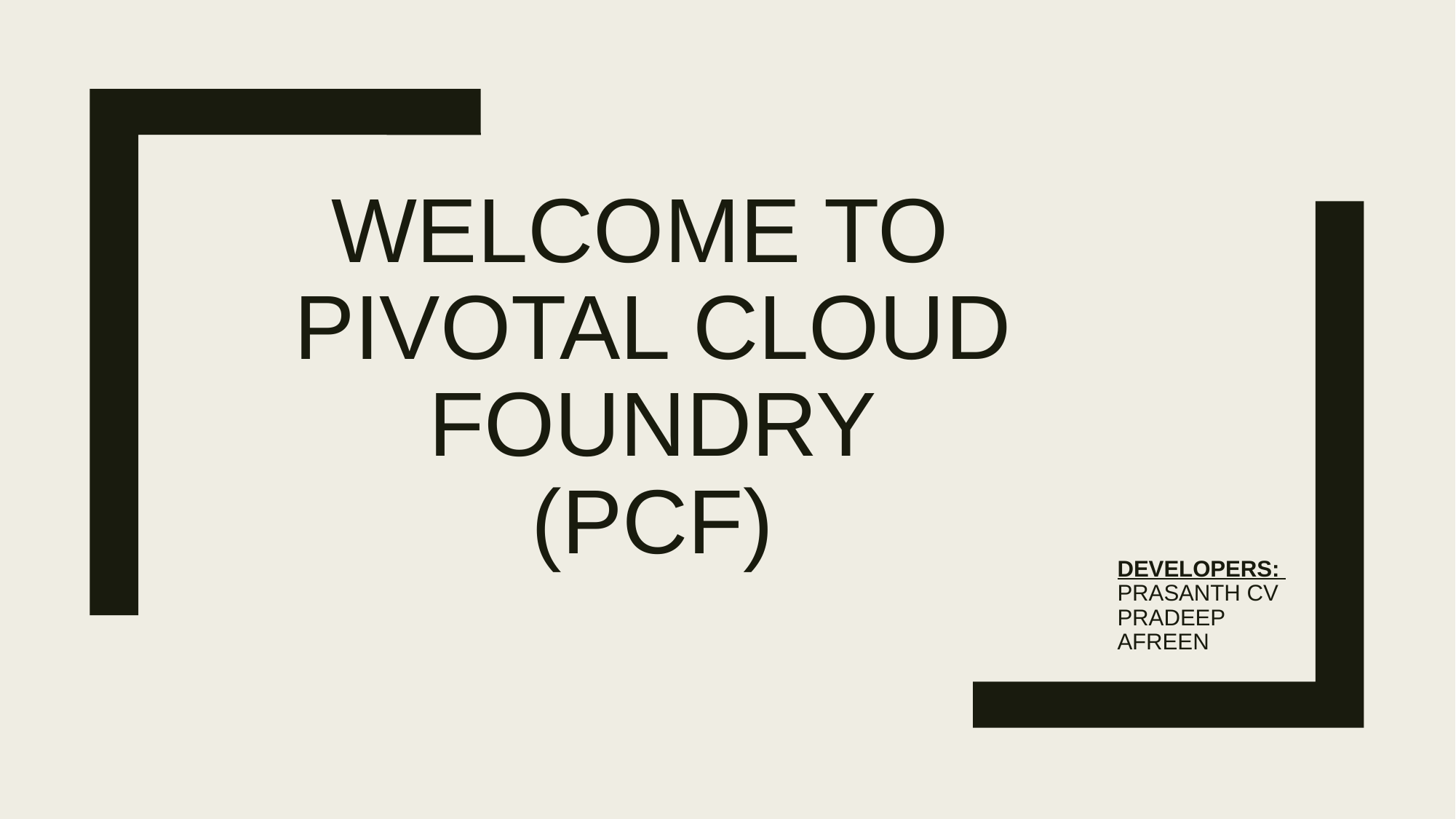

# Welcome to PIVOTAL CLOUD FOUNDRY (PCF)
Developers:
Prasanth CV
Pradeep
Afreen